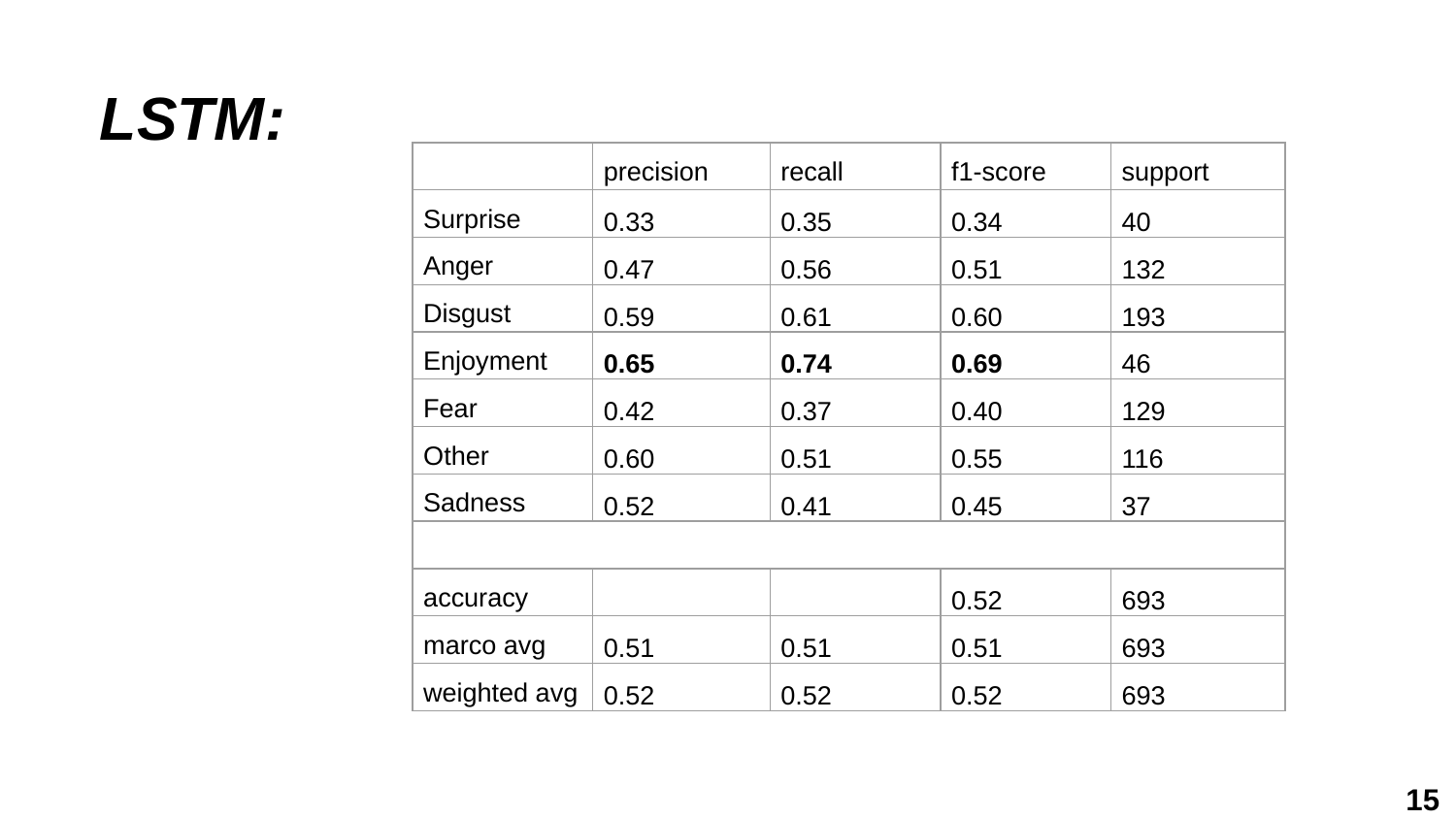

# LSTM:
|  | precision | recall | f1-score | support |
| --- | --- | --- | --- | --- |
| Surprise | 0.33 | 0.35 | 0.34 | 40 |
| Anger | 0.47 | 0.56 | 0.51 | 132 |
| Disgust | 0.59 | 0.61 | 0.60 | 193 |
| Enjoyment | 0.65 | 0.74 | 0.69 | 46 |
| Fear | 0.42 | 0.37 | 0.40 | 129 |
| Other | 0.60 | 0.51 | 0.55 | 116 |
| Sadness | 0.52 | 0.41 | 0.45 | 37 |
|  |  |  |  |  |
| accuracy |  |  | 0.52 | 693 |
| marco avg | 0.51 | 0.51 | 0.51 | 693 |
| weighted avg | 0.52 | 0.52 | 0.52 | 693 |
15